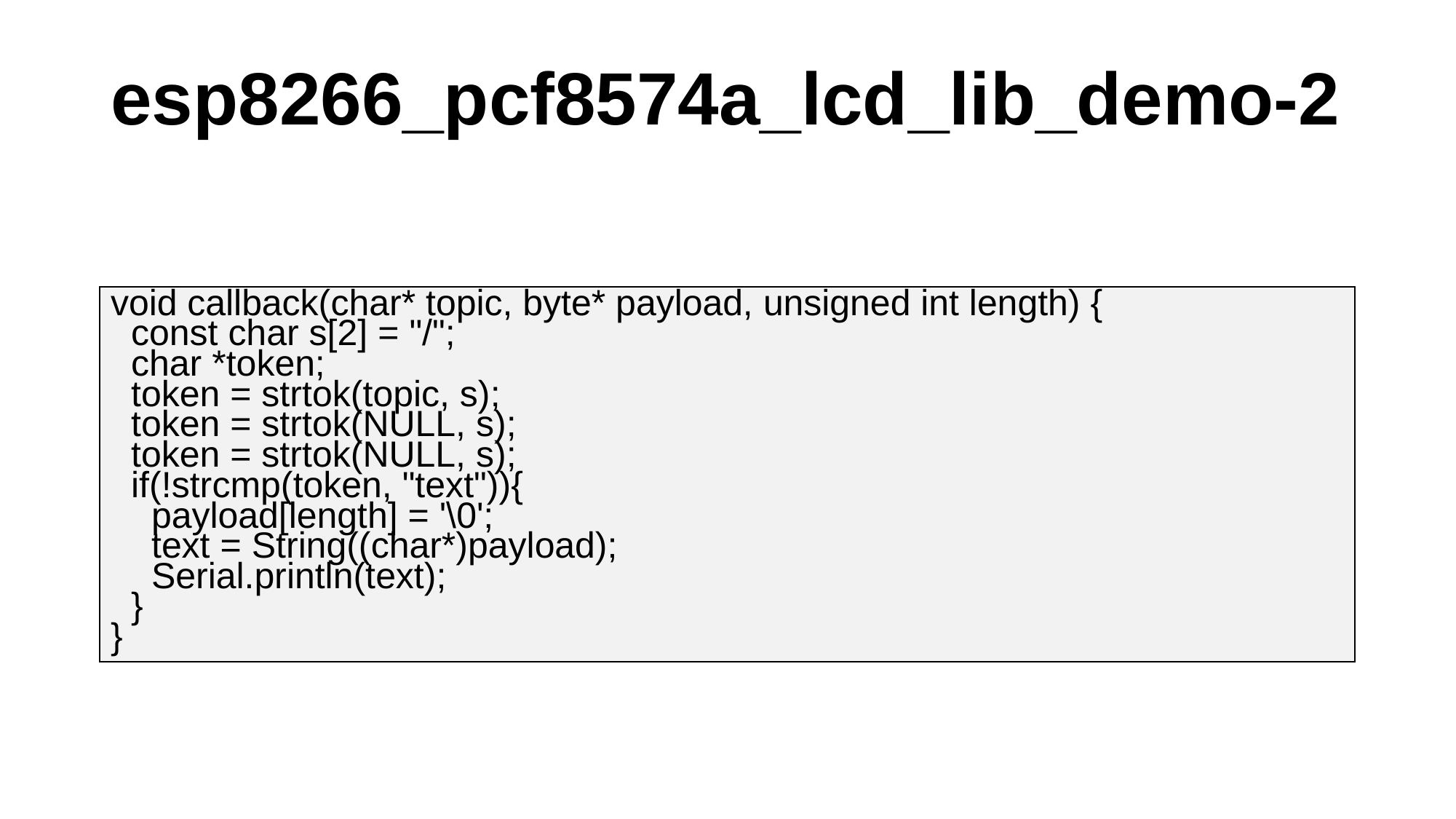

# esp8266_pcf8574a_lcd_lib_demo-2

void callback(char* topic, byte* payload, unsigned int length) {
  const char s[2] = "/";
  char *token;
  token = strtok(topic, s);
  token = strtok(NULL, s);
  token = strtok(NULL, s);
  if(!strcmp(token, "text")){
    payload[length] = '\0';
    text = String((char*)payload);
    Serial.println(text);
  }
}